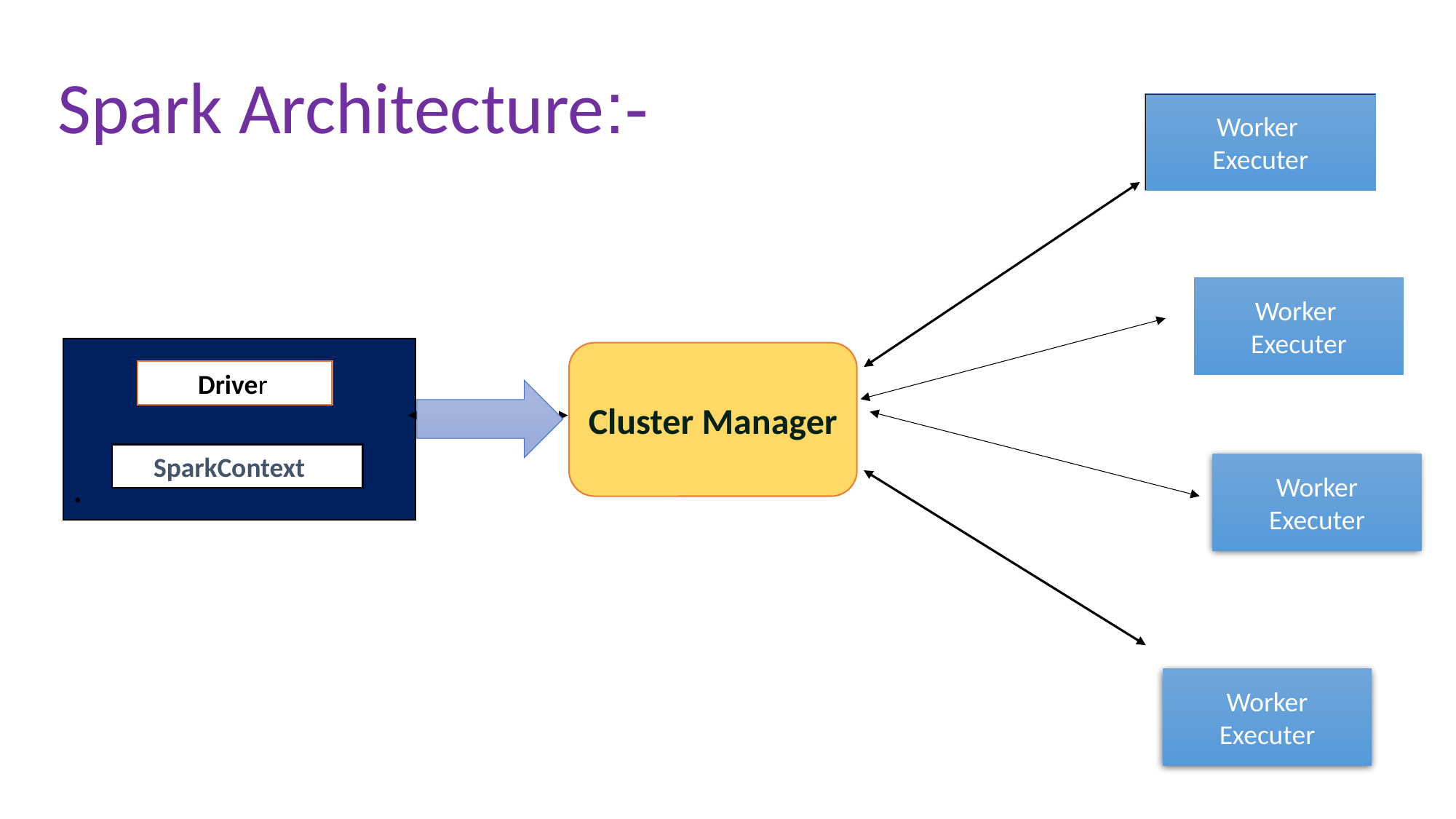

# Spark Architecture:-
Worker
Executer
Worker
Executer

Cluster Manager
        Driver

     SparkContext
Worker
Executer
Worker
Executer